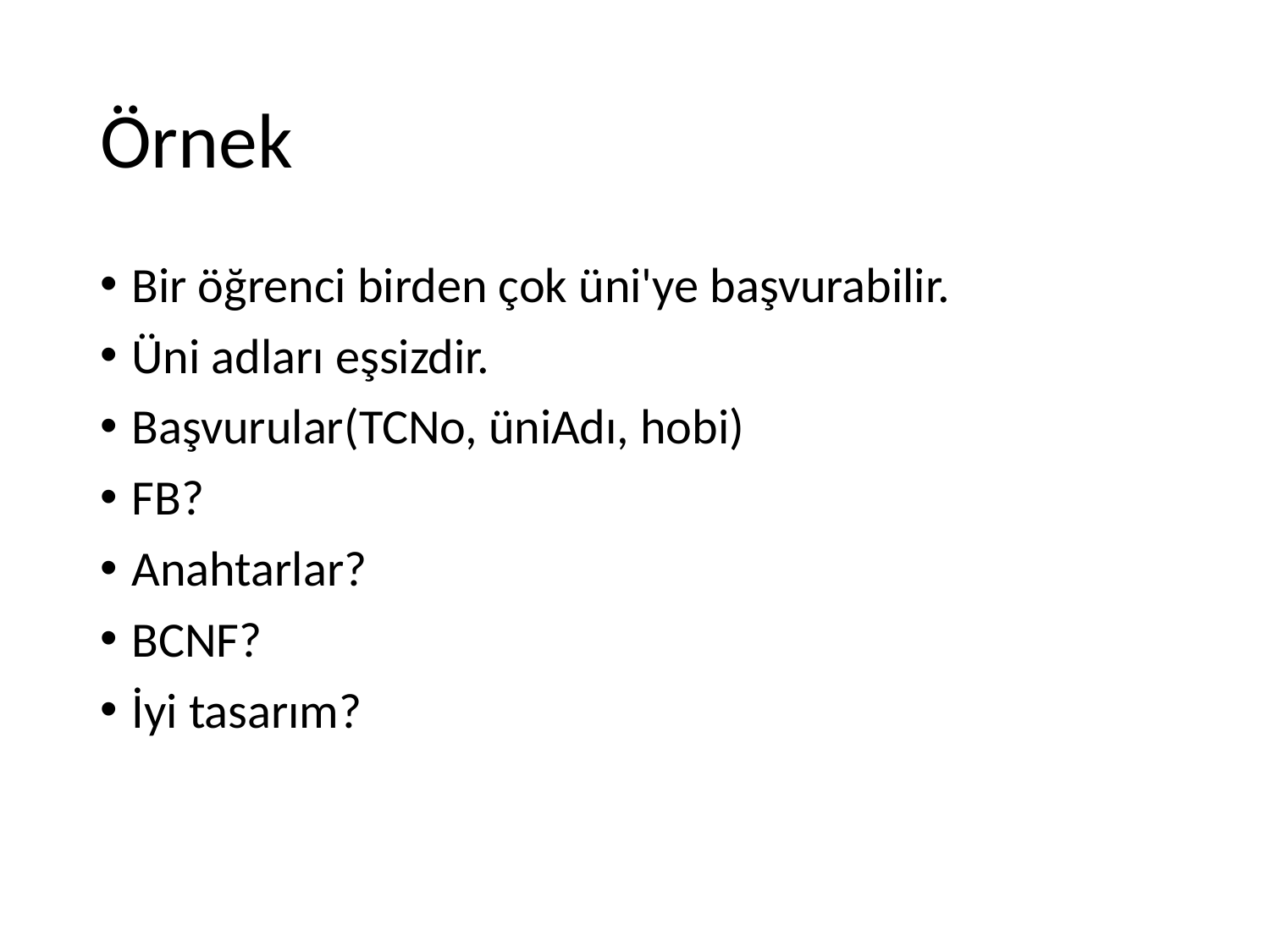

# Örnek
Bir öğrenci birden çok üni'ye başvurabilir.
Üni adları eşsizdir.
Başvurular(TCNo, üniAdı, hobi)
FB?
Anahtarlar?
BCNF?
İyi tasarım?